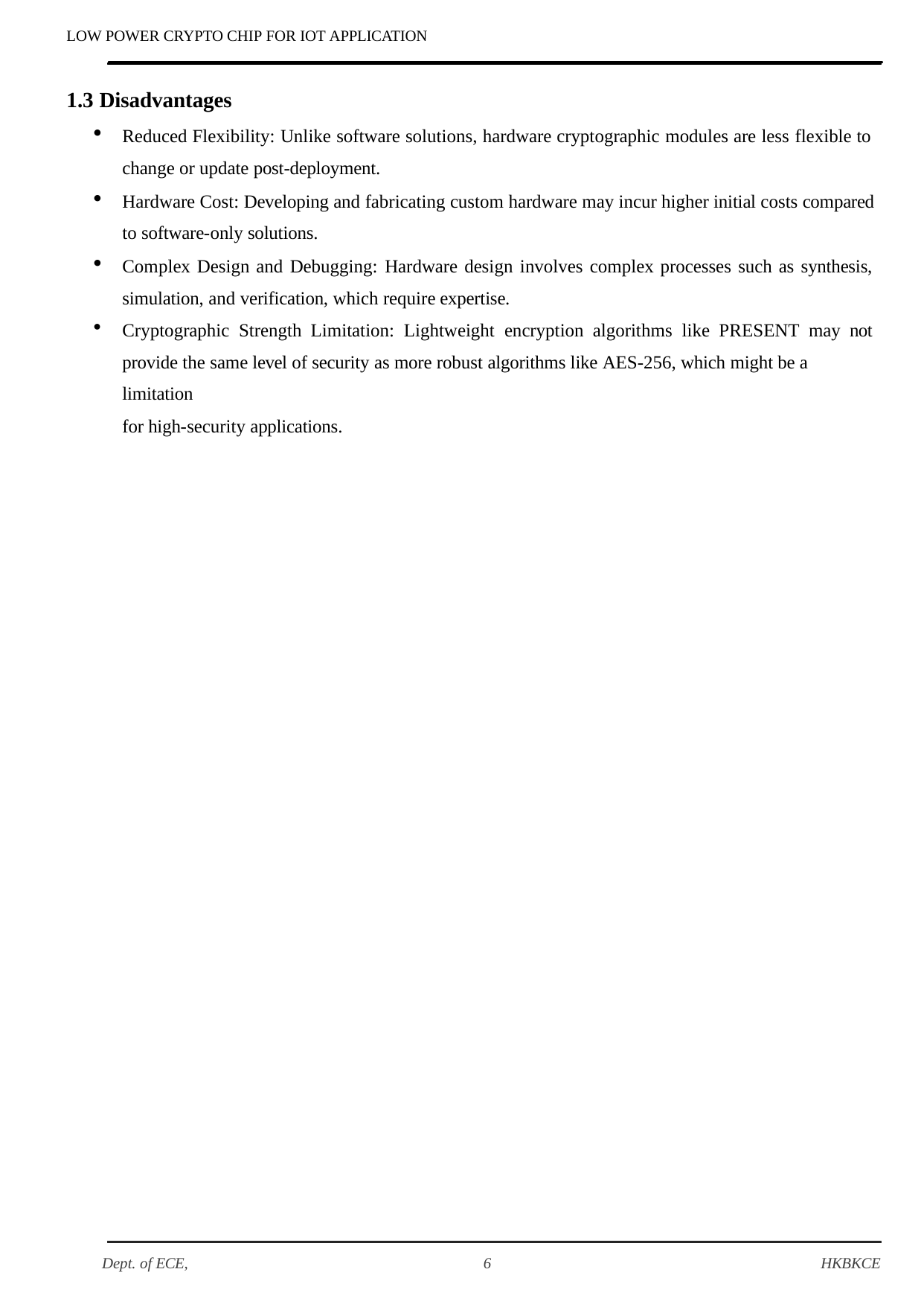

LOW POWER CRYPTO CHIP FOR IOT APPLICATION

1.3 Disadvantages
Reduced Flexibility: Unlike software solutions, hardware cryptographic modules are less flexible to change or update post-deployment.
Hardware Cost: Developing and fabricating custom hardware may incur higher initial costs compared to software-only solutions.
Complex Design and Debugging: Hardware design involves complex processes such as synthesis, simulation, and verification, which require expertise.
Cryptographic Strength Limitation: Lightweight encryption algorithms like PRESENT may not provide the same level of security as more robust algorithms like AES-256, which might be a limitation
for high-security applications.

Dept. of ECE,
6
HKBKCE